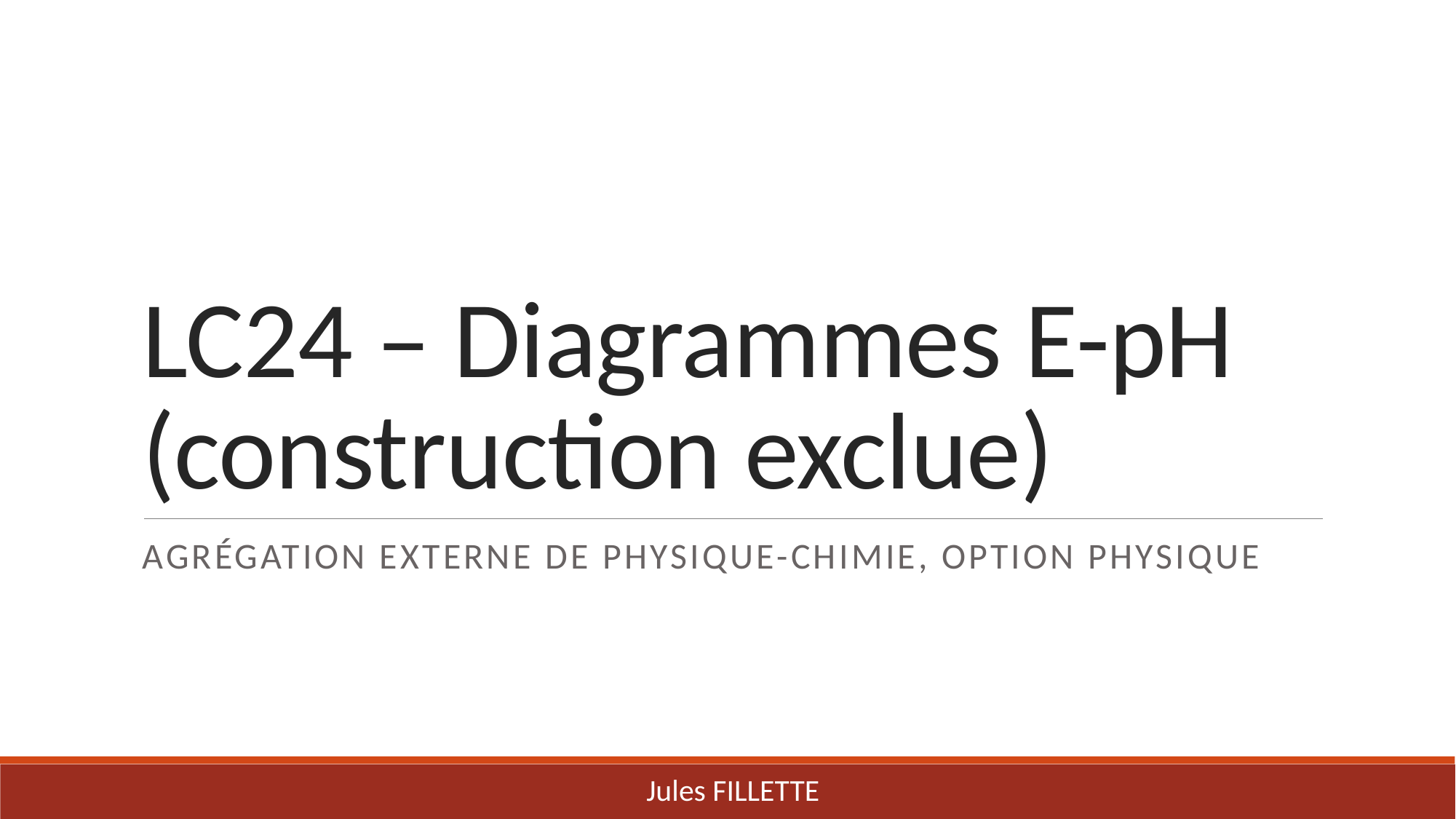

# LC24 – Diagrammes E-pH (construction exclue)
Agrégation externe de Physique-chimie, option Physique
Jules FILLETTE